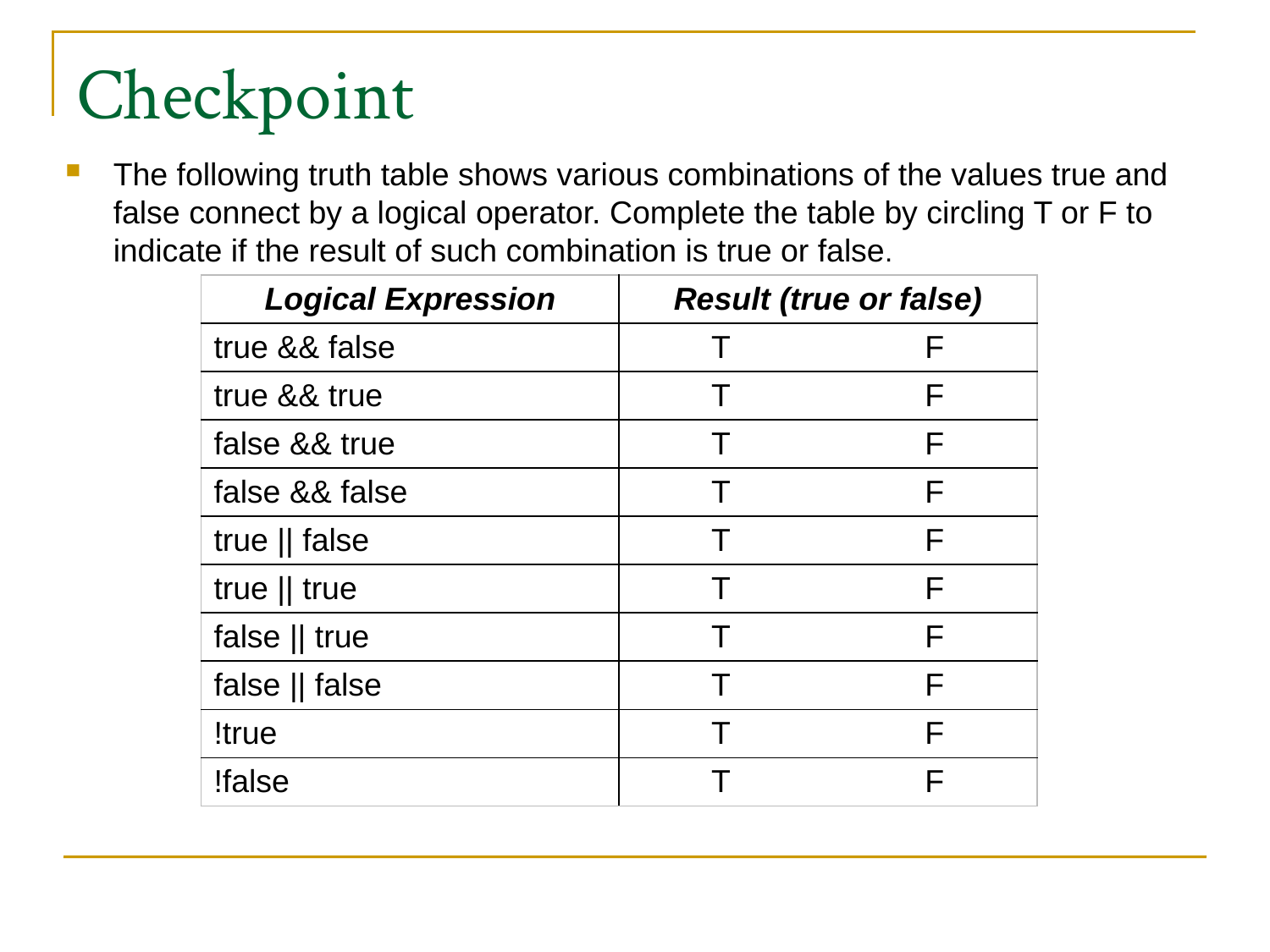

# Checkpoint
The following truth table shows various combinations of the values true and false connect by a logical operator. Complete the table by circling T or F to indicate if the result of such combination is true or false.

| Logical Expression | Result (true or false) |
| --- | --- |
| true && false | T F |
| true && true | T F |
| false && true | T F |
| false && false | T F |
| true || false | T F |
| true || true | T F |
| false || true | T F |
| false || false | T F |
| !true | T F |
| !false | T F |